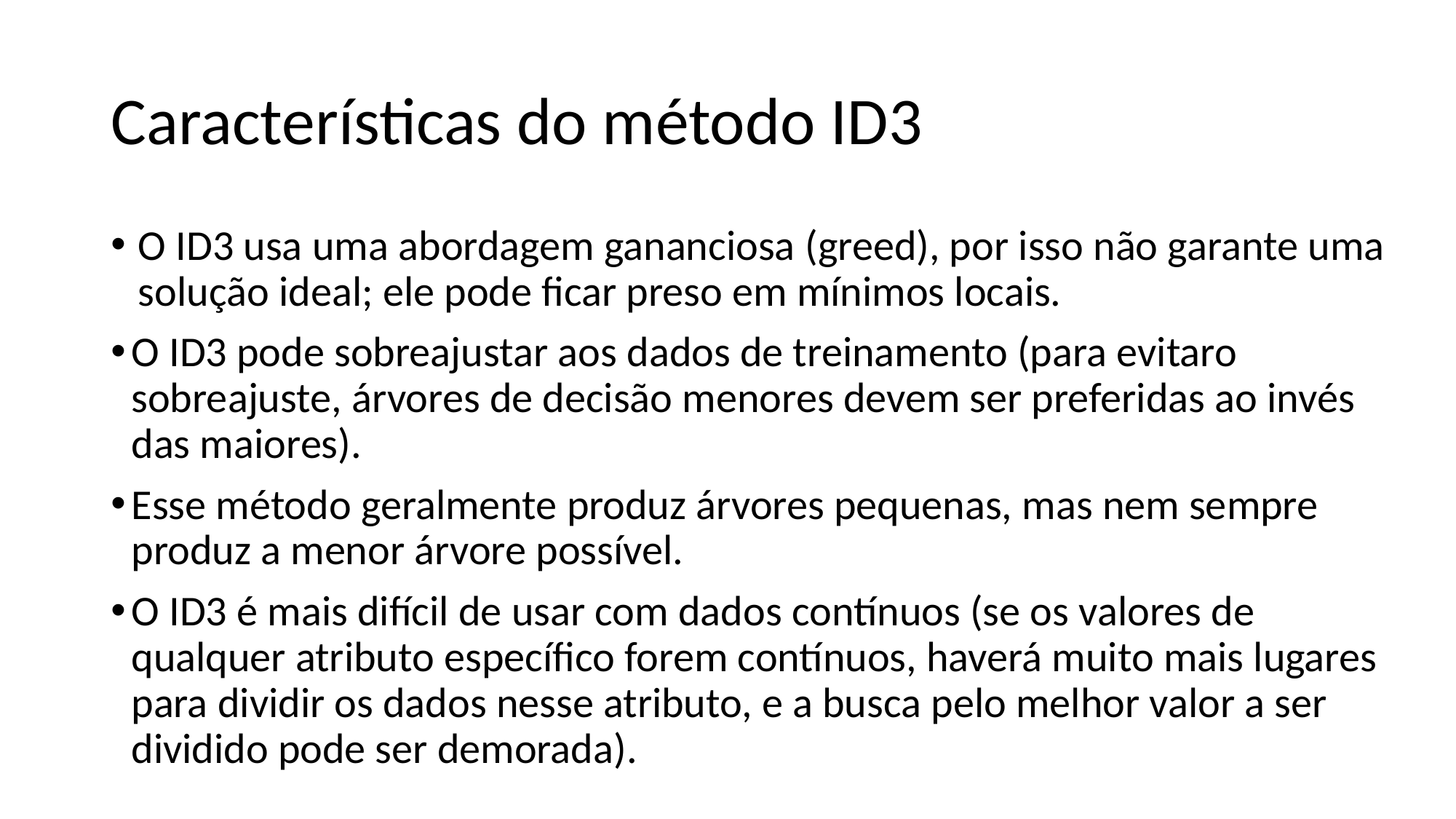

# Características do método ID3
O ID3 usa uma abordagem gananciosa (greed), por isso não garante uma solução ideal; ele pode ficar preso em mínimos locais.
O ID3 pode sobreajustar aos dados de treinamento (para evitaro sobreajuste, árvores de decisão menores devem ser preferidas ao invés das maiores).
Esse método geralmente produz árvores pequenas, mas nem sempre produz a menor árvore possível.
O ID3 é mais difícil de usar com dados contínuos (se os valores de qualquer atributo específico forem contínuos, haverá muito mais lugares para dividir os dados nesse atributo, e a busca pelo melhor valor a ser dividido pode ser demorada).